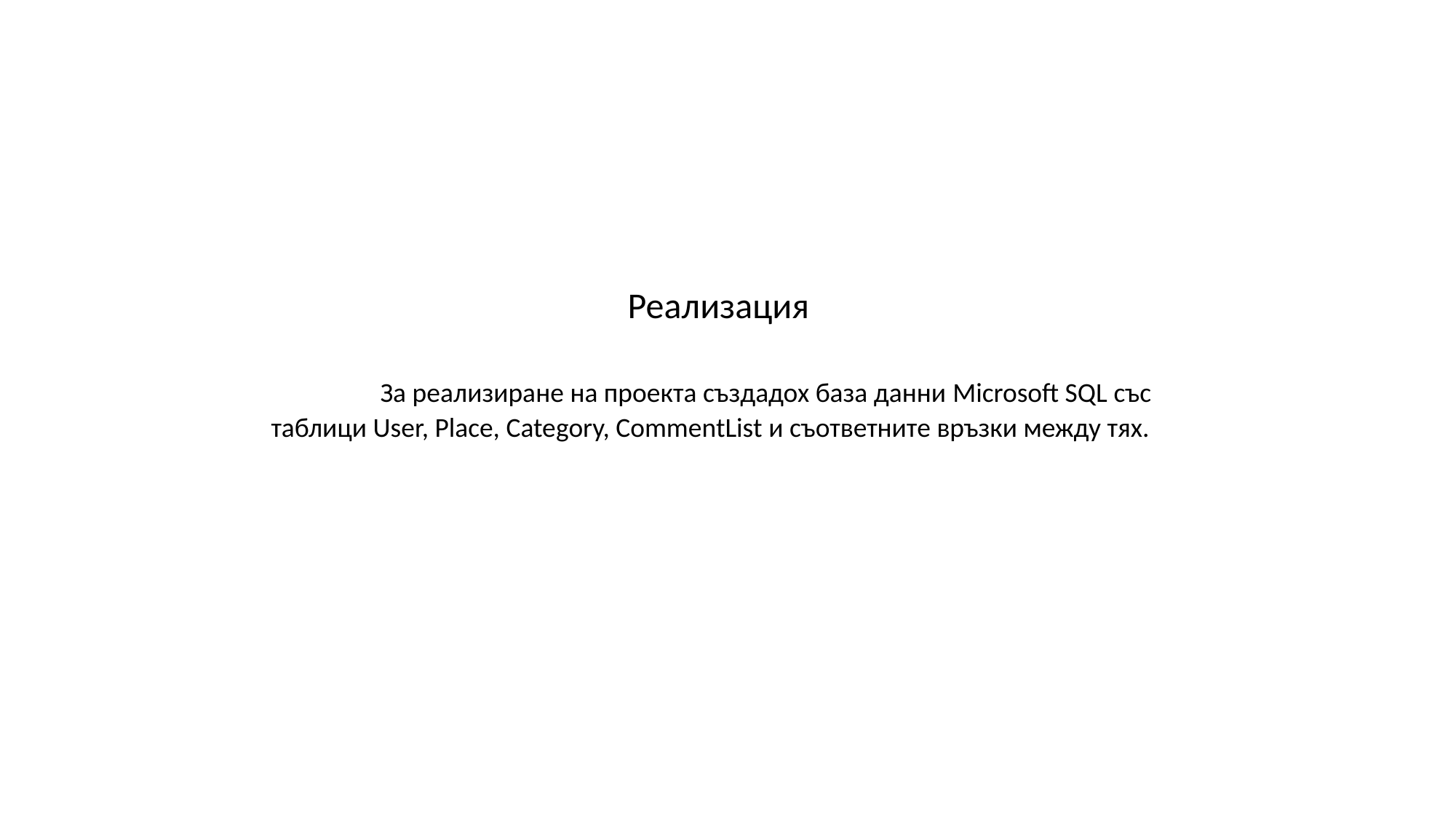

Реализация

	За реализиране на проекта създадох база данни Microsoft SQL със таблици User, Place, Category, CommentList и съответните връзки между тях.